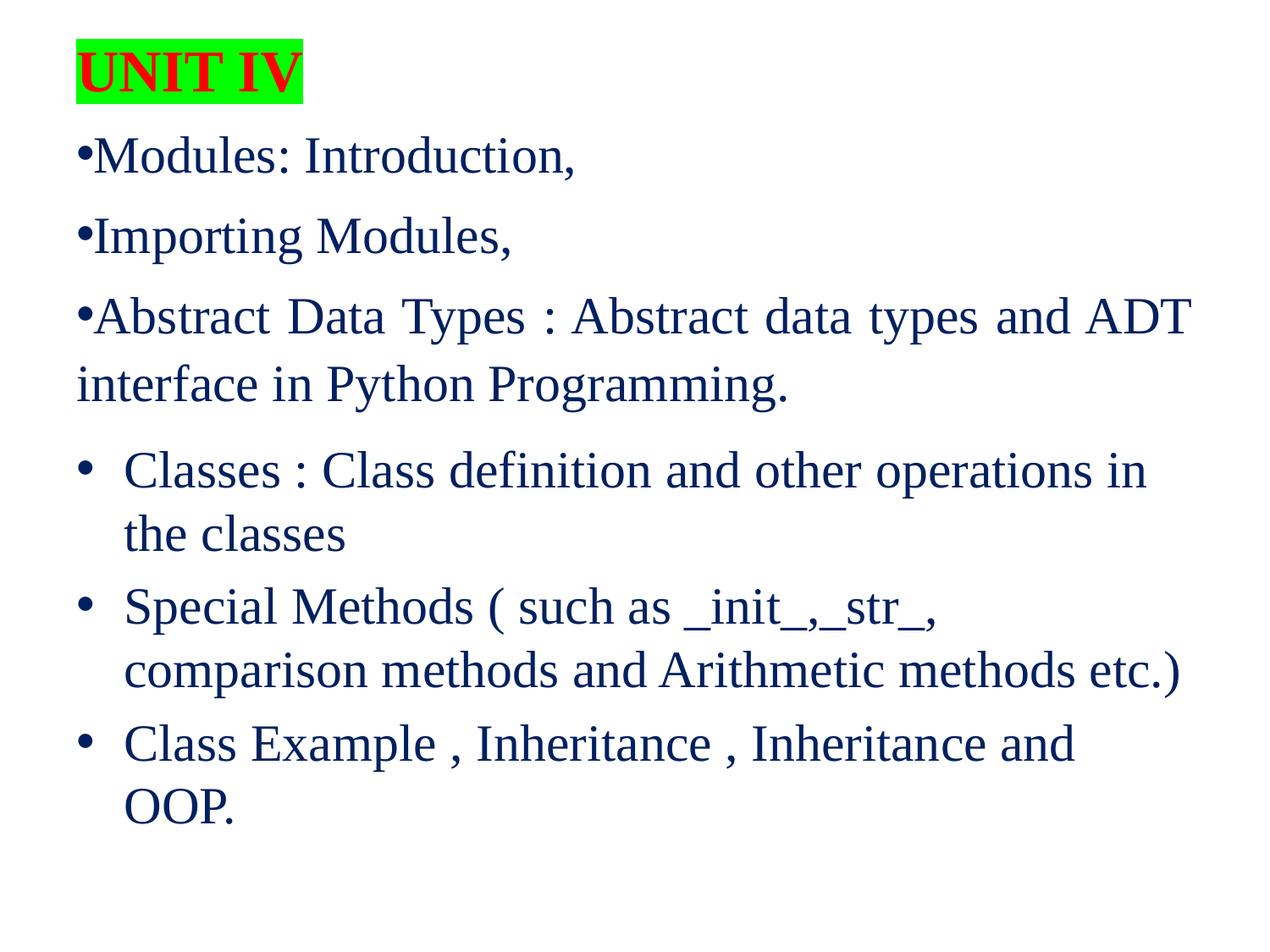

UNIT IV
Modules: Introduction,
Importing Modules,
Abstract Data Types : Abstract data types and ADT interface in Python Programming.
Classes : Class definition and other operations in the classes
Special Methods ( such as _init_,_str_, comparison methods and Arithmetic methods etc.)
Class Example , Inheritance , Inheritance and OOP.
#